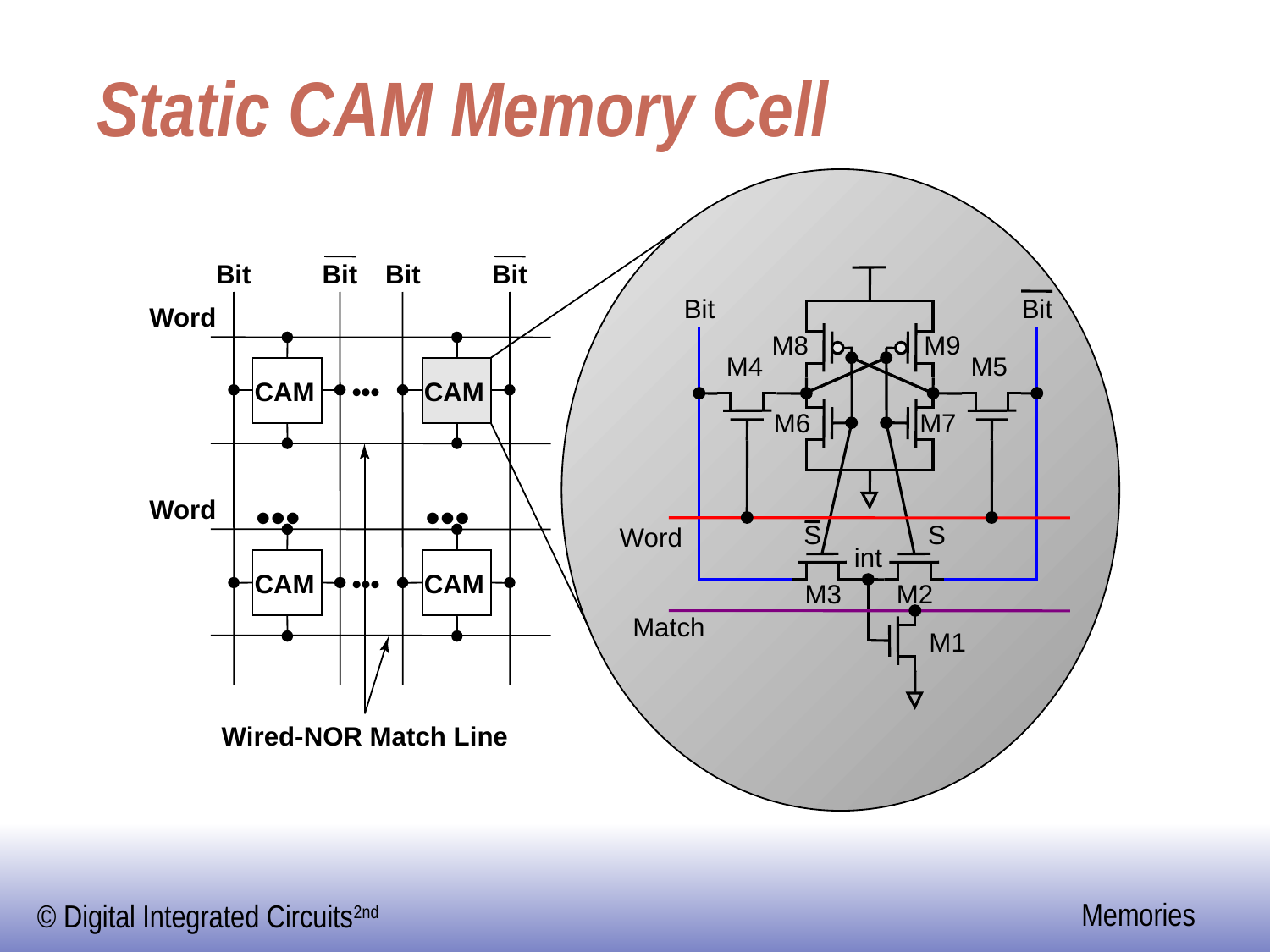

# Static CAM Memory Cell

Bit
Bit
Bit
Bit

Bit
Bit
Word

M8
M9

M4
M5

CAM
•••
CAM

M6
M7

Word

S
S
Word

int

CAM
•••
CAM

M3
M2

Match

M1

Wired-NOR Match Line

•••
•••